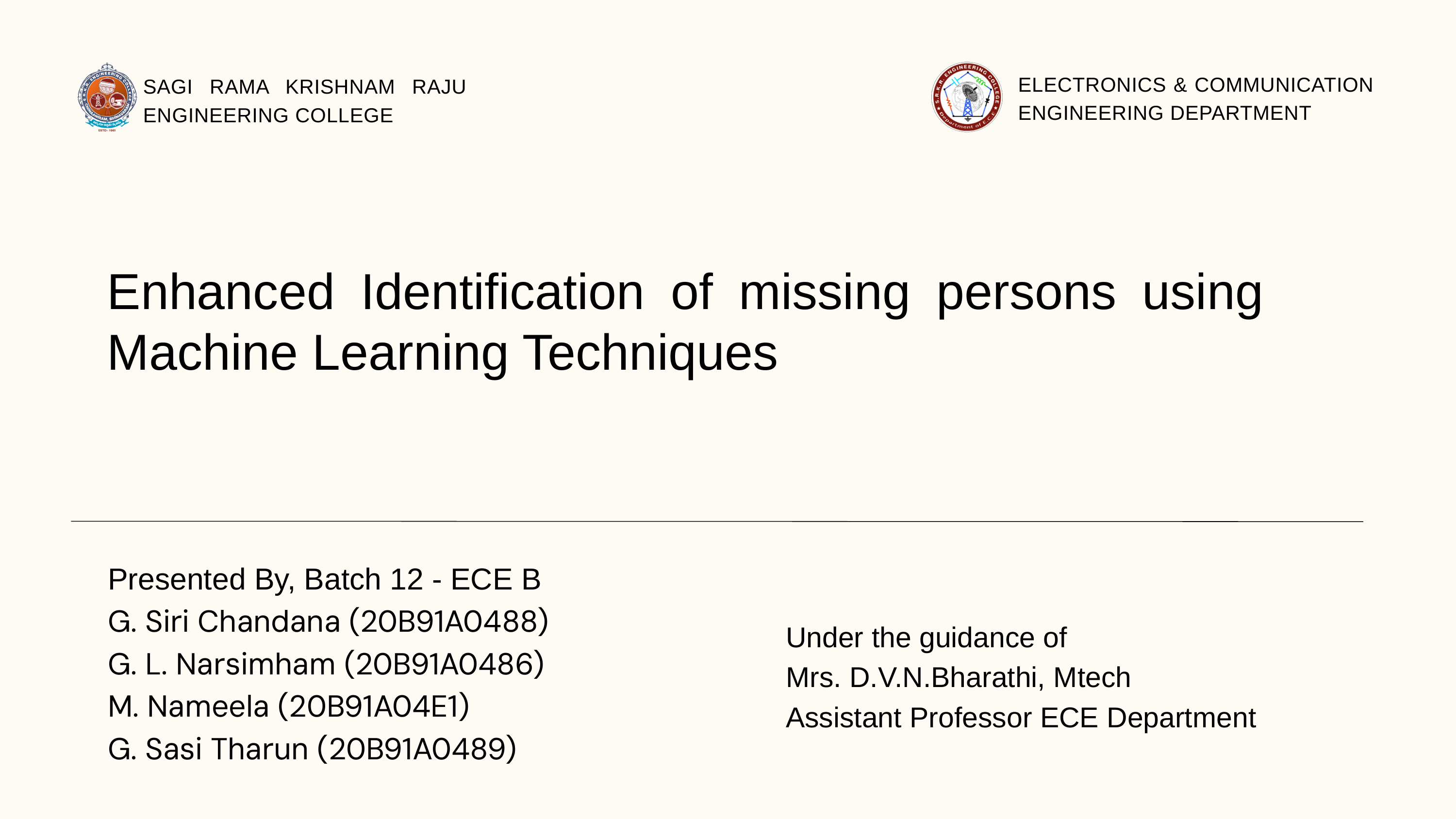

ELECTRONICS & COMMUNICATION ENGINEERING DEPARTMENT
SAGI RAMA KRISHNAM RAJU ENGINEERING COLLEGE
Enhanced Identification of missing persons using Machine Learning Techniques

Presented By, Batch 12 - ECE B
G. Siri Chandana (20B91A0488)
G. L. Narsimham (20B91A0486)
M. Nameela (20B91A04E1)
G. Sasi Tharun (20B91A0489)
Under the guidance of
Mrs. D.V.N.Bharathi, Mtech
Assistant Professor ECE Department